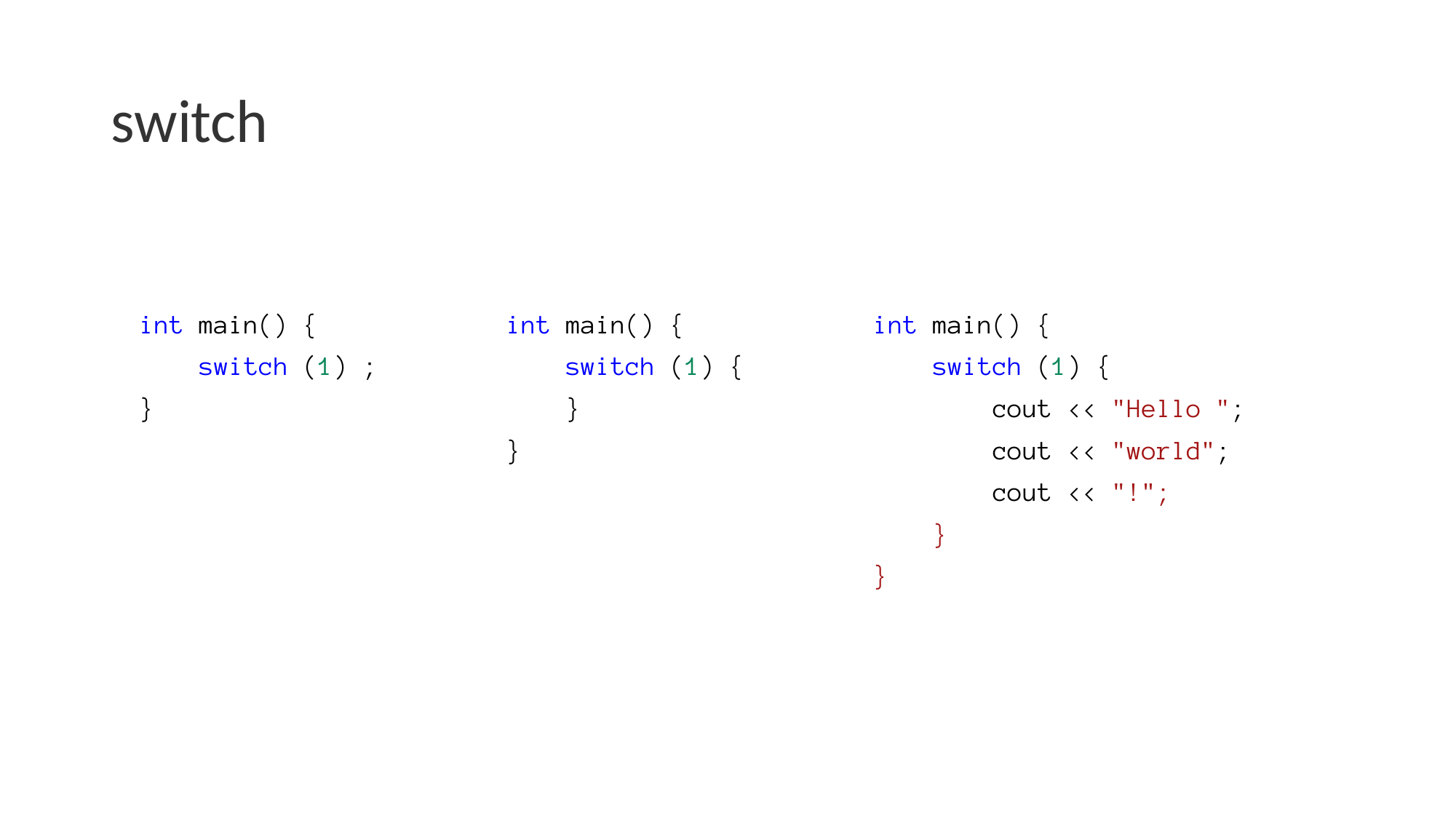

# switch
int main() {
    switch (1) ;
}
int main() {
    switch (1) {
    }
}
int main() {
    switch (1) {
        cout << "Hello ";
        cout << "world";
        cout << "!";
    }
}